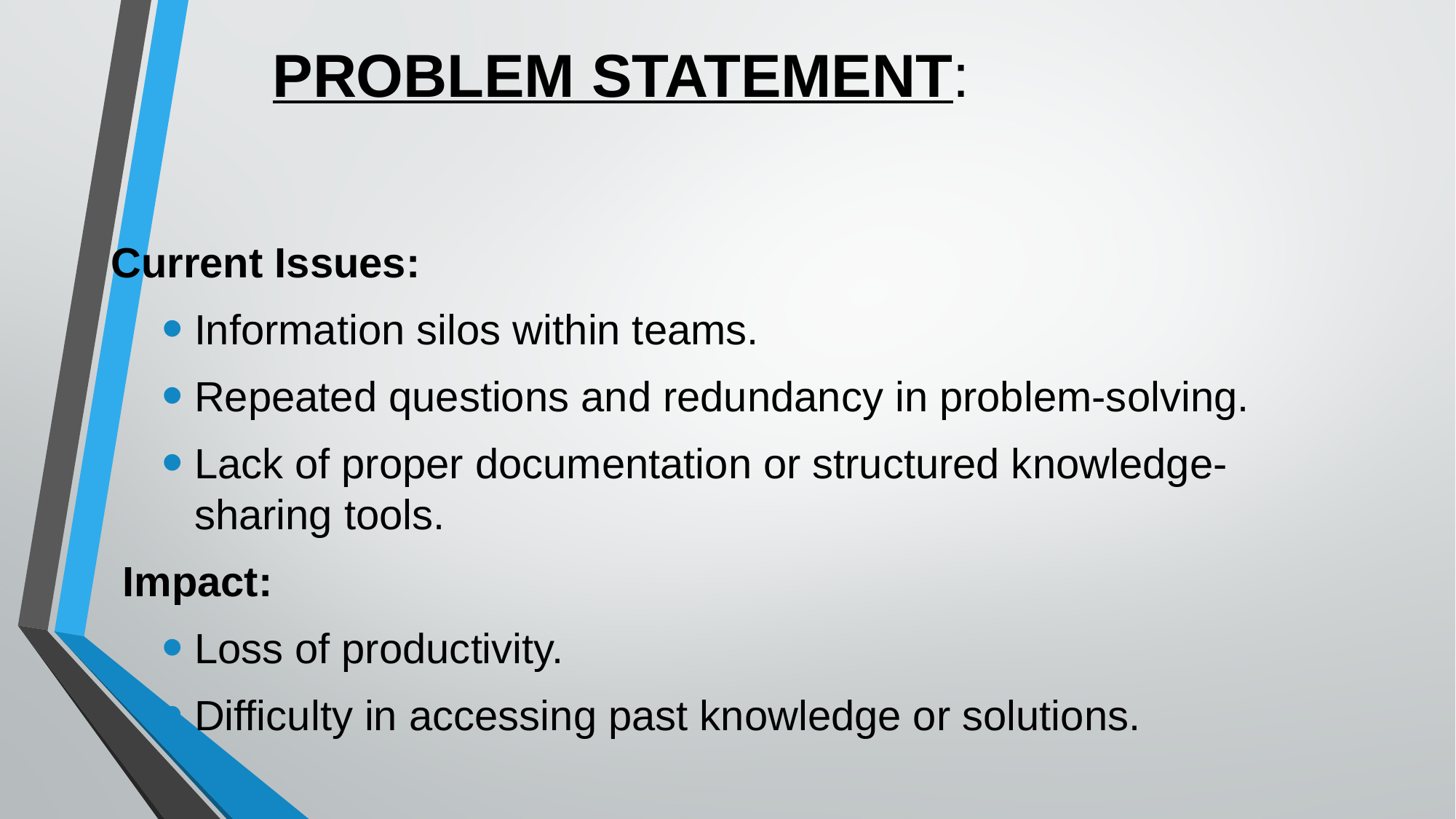

# PROBLEM STATEMENT:
Current Issues:
Information silos within teams.
Repeated questions and redundancy in problem-solving.
Lack of proper documentation or structured knowledge-sharing tools.
 Impact:
Loss of productivity.
Difficulty in accessing past knowledge or solutions.